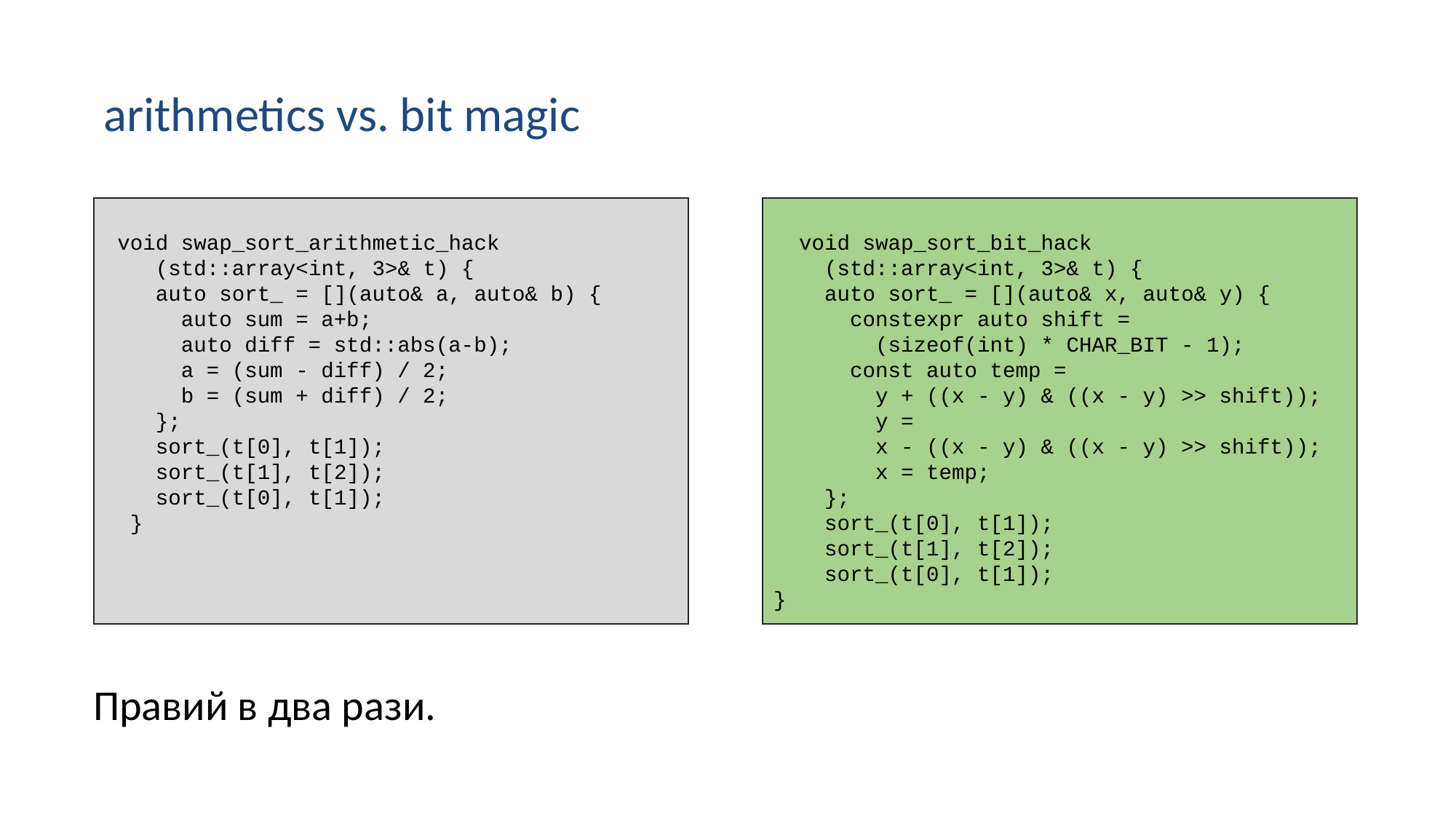

arithmetics vs. bit magic

 void swap_sort_arithmetic_hack
    (std::array<int, 3>& t) {
    auto sort_ = [](auto& a, auto& b) {
      auto sum = a+b;
      auto diff = std::abs(a-b);
      a = (sum - diff) / 2;
      b = (sum + diff) / 2;
    };
    sort_(t[0], t[1]);
    sort_(t[1], t[2]);
    sort_(t[0], t[1]);
  }

  void swap_sort_bit_hack
    (std::array<int, 3>& t) {
    auto sort_ = [](auto& x, auto& y) {
      constexpr auto shift =
        (sizeof(int) * CHAR_BIT - 1);
      const auto temp =
        y + ((x - y) & ((x - y) >> shift));
        y =
        x - ((x - y) & ((x - y) >> shift));
        x = temp;
    };
    sort_(t[0], t[1]);
    sort_(t[1], t[2]);
    sort_(t[0], t[1]);
}
Правий в два рази.